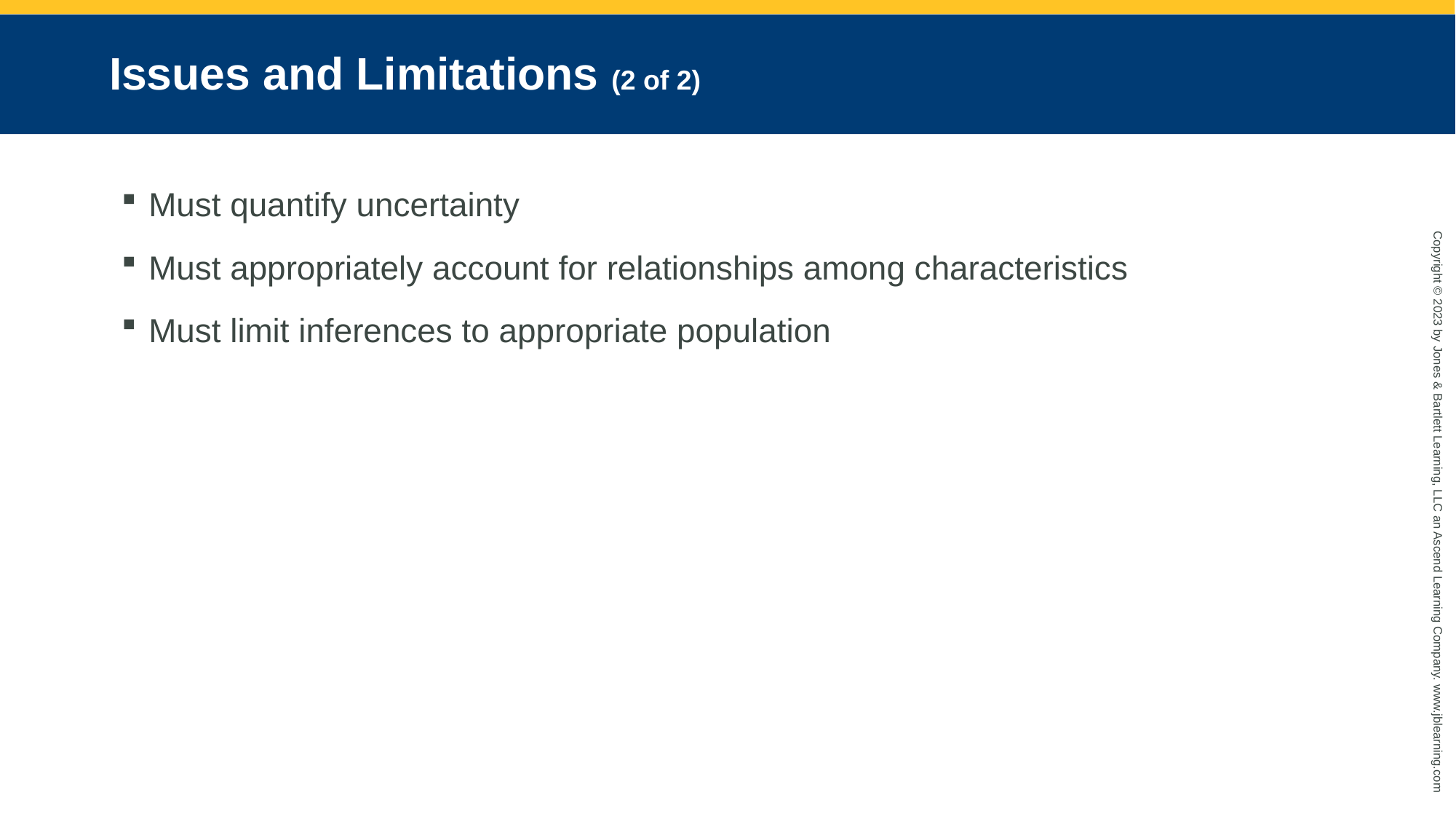

# Issues and Limitations (2 of 2)
Must quantify uncertainty
Must appropriately account for relationships among characteristics
Must limit inferences to appropriate population